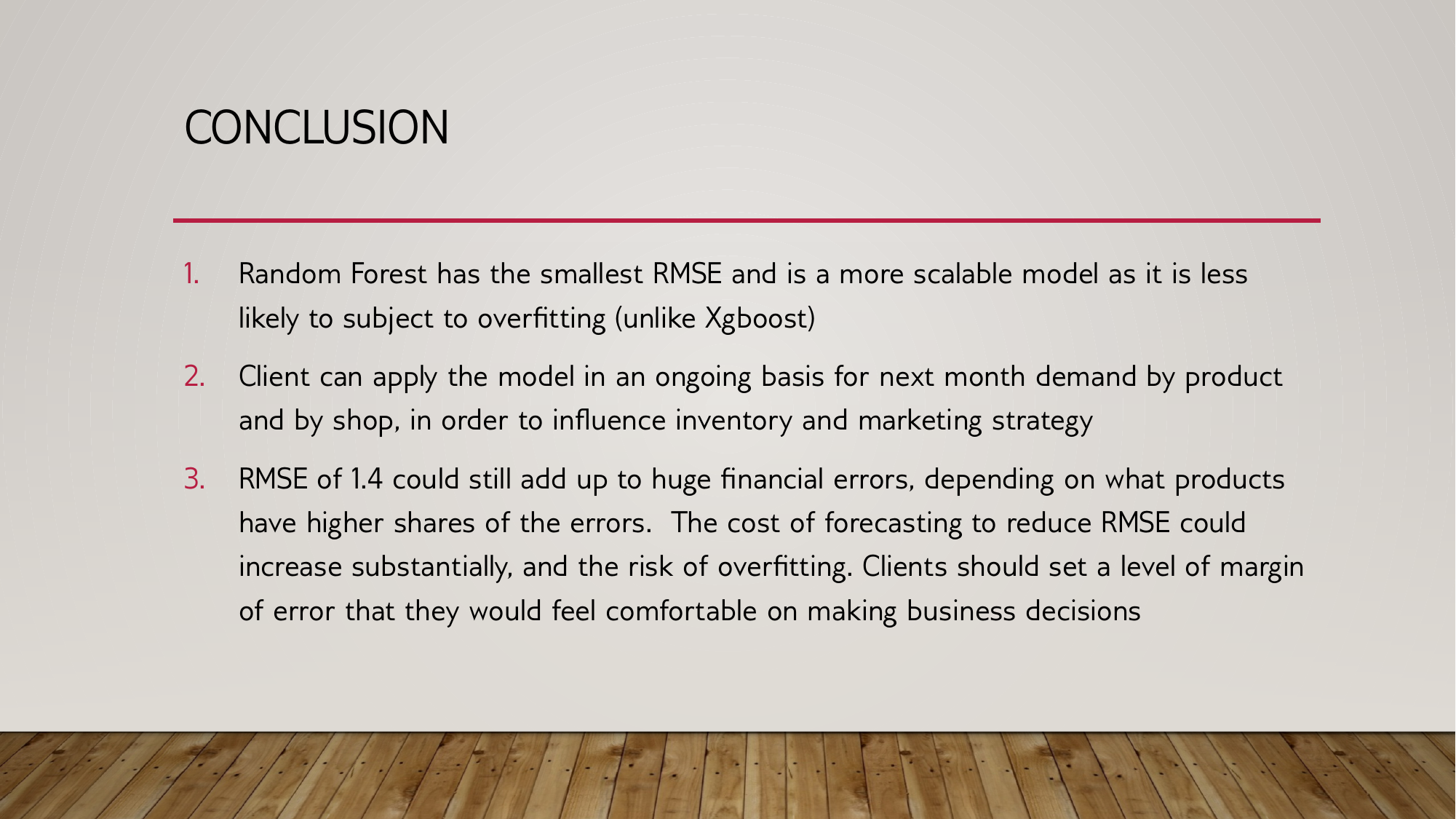

# conclusion
Random Forest has the smallest RMSE and is a more scalable model as it is less likely to subject to overfitting (unlike Xgboost)
Client can apply the model in an ongoing basis for next month demand by product and by shop, in order to influence inventory and marketing strategy
RMSE of 1.4 could still add up to huge financial errors, depending on what products have higher shares of the errors.  The cost of forecasting to reduce RMSE could increase substantially, and the risk of overfitting. Clients should set a level of margin of error that they would feel comfortable on making business decisions